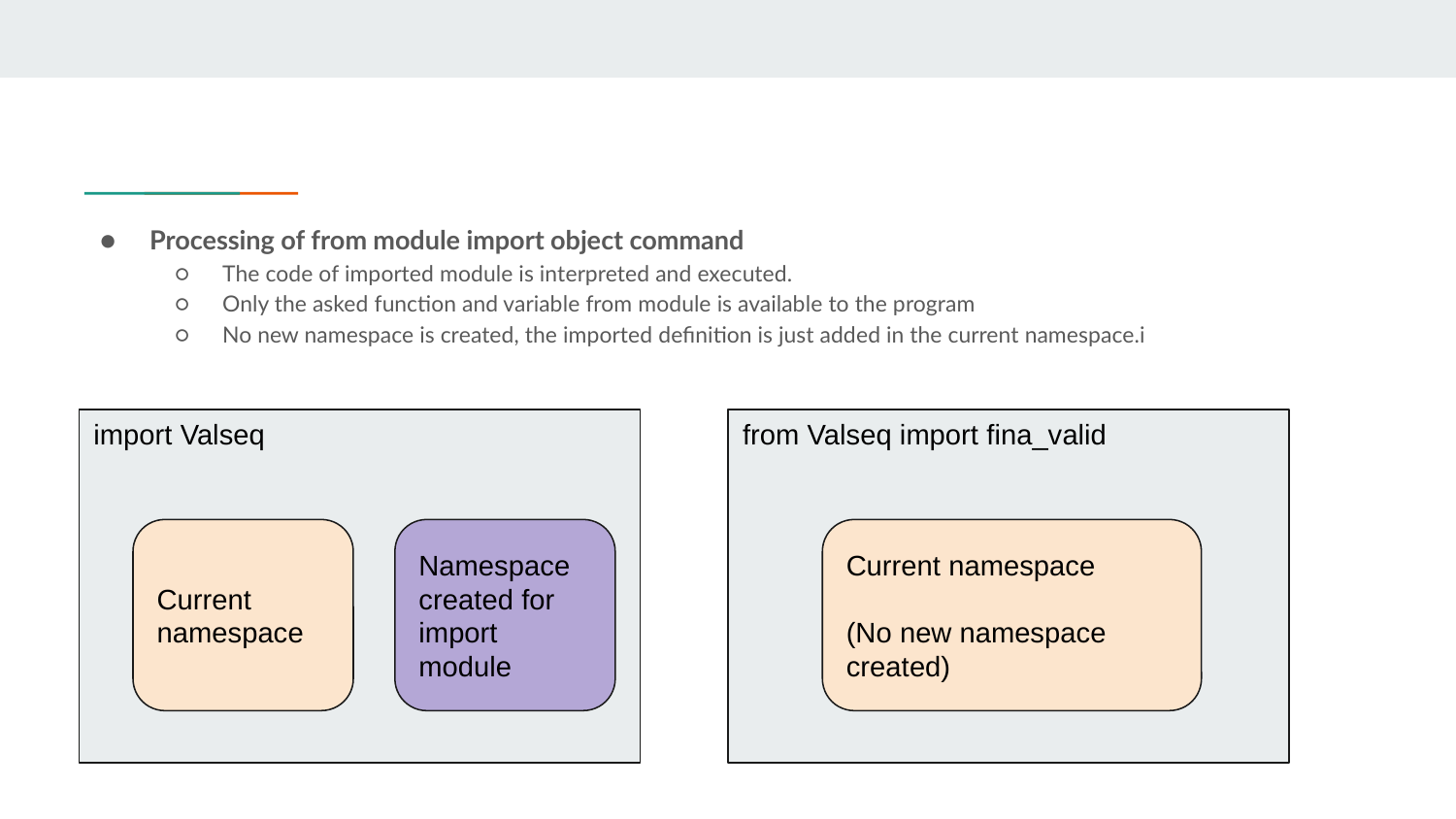

Processing of from module import object command
The code of imported module is interpreted and executed.
Only the asked function and variable from module is available to the program
No new namespace is created, the imported definition is just added in the current namespace.i
import Valseq

from Valseq import fina_valid

Current namespace
Namespace created for import module
Current namespace

(No new namespace created)